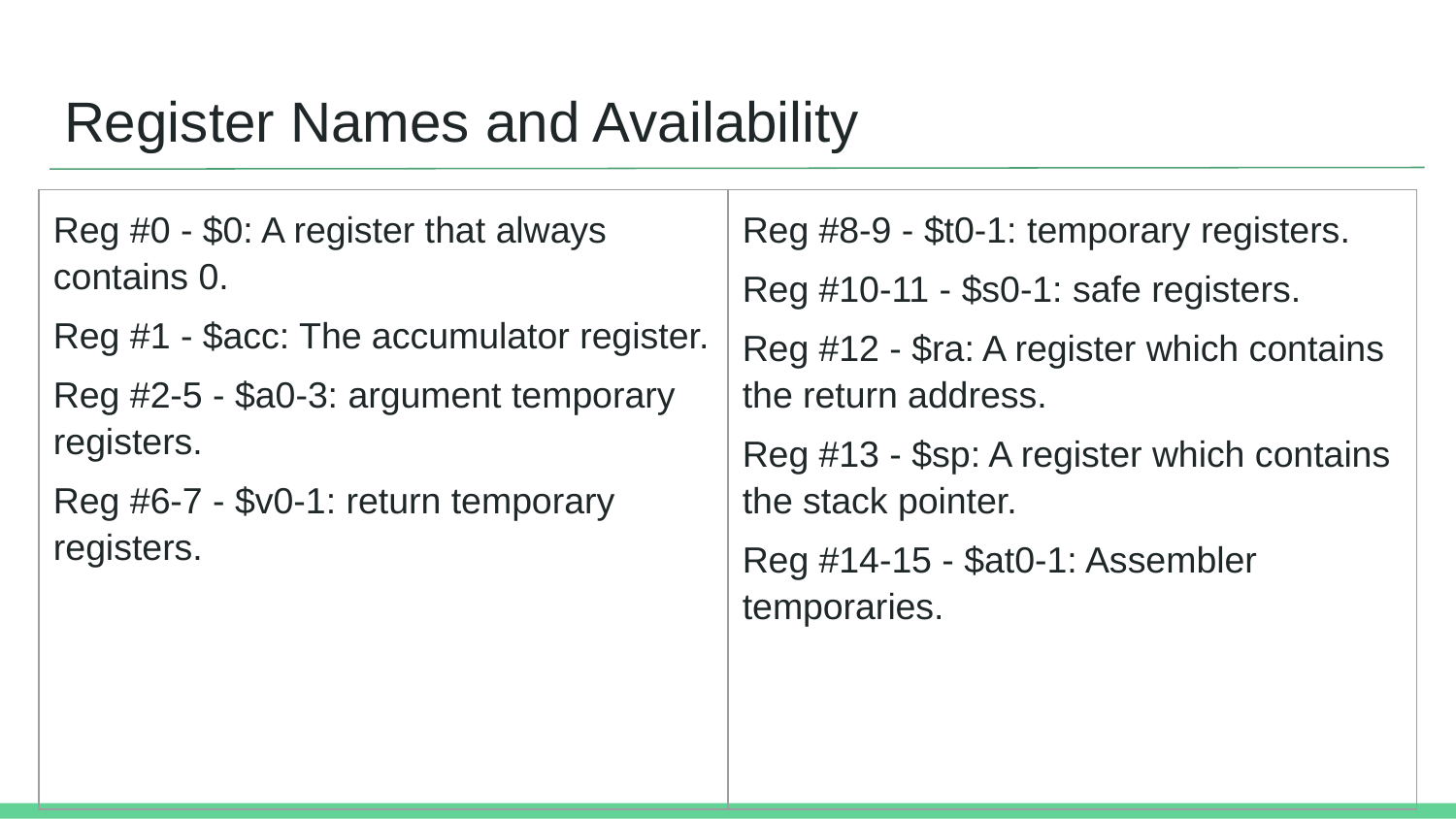

# Register Names and Availability
| Reg #0 - $0: A register that always contains 0. Reg #1 - $acc: The accumulator register. Reg #2-5 - $a0-3: argument temporary registers. Reg #6-7 - $v0-1: return temporary registers. | Reg #8-9 - $t0-1: temporary registers. Reg #10-11 - $s0-1: safe registers. Reg #12 - $ra: A register which contains the return address. Reg #13 - $sp: A register which contains the stack pointer. Reg #14-15 - $at0-1: Assembler temporaries. |
| --- | --- |